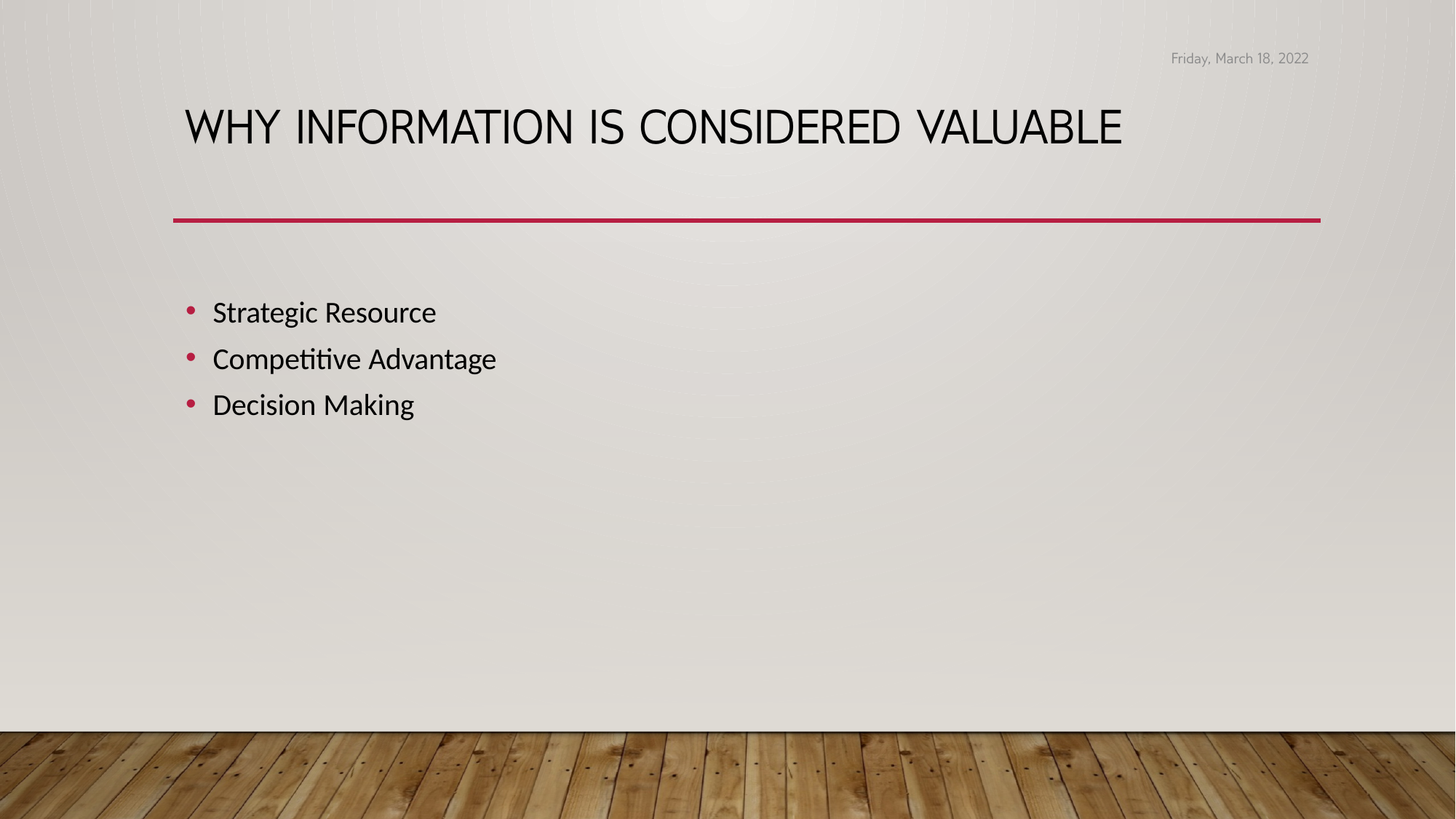

Friday, March 18, 2022
# Why information is considered valuable

Strategic Resource
Competitive Advantage
Decision Making